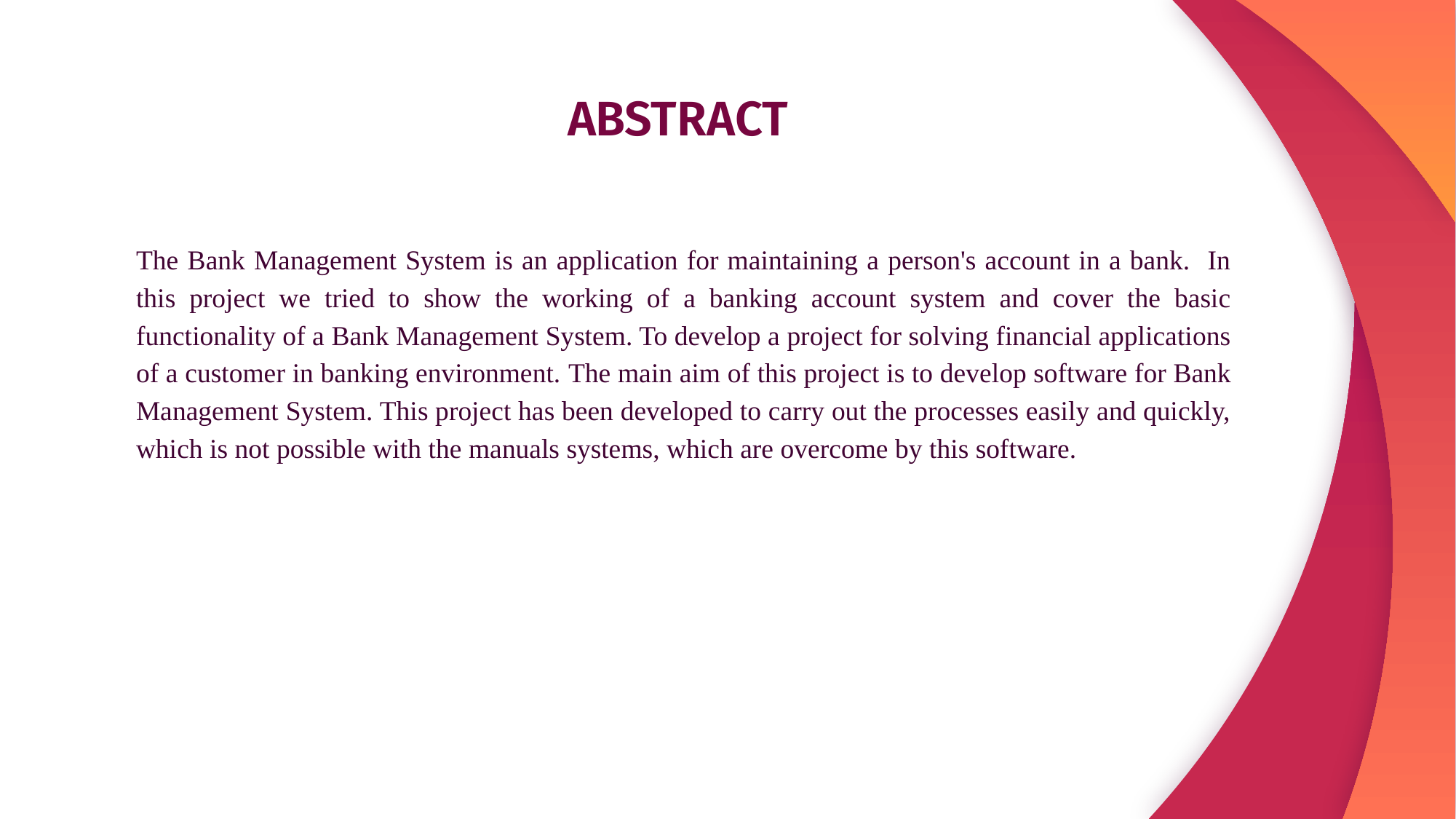

# ABSTRACT
The Bank Management System is an application for maintaining a person's account in a bank.  In this project we tried to show the working of a banking account system and cover the basic functionality of a Bank Management System. To develop a project for solving financial applications of a customer in banking environment. The main aim of this project is to develop software for Bank Management System. This project has been developed to carry out the processes easily and quickly, which is not possible with the manuals systems, which are overcome by this software.